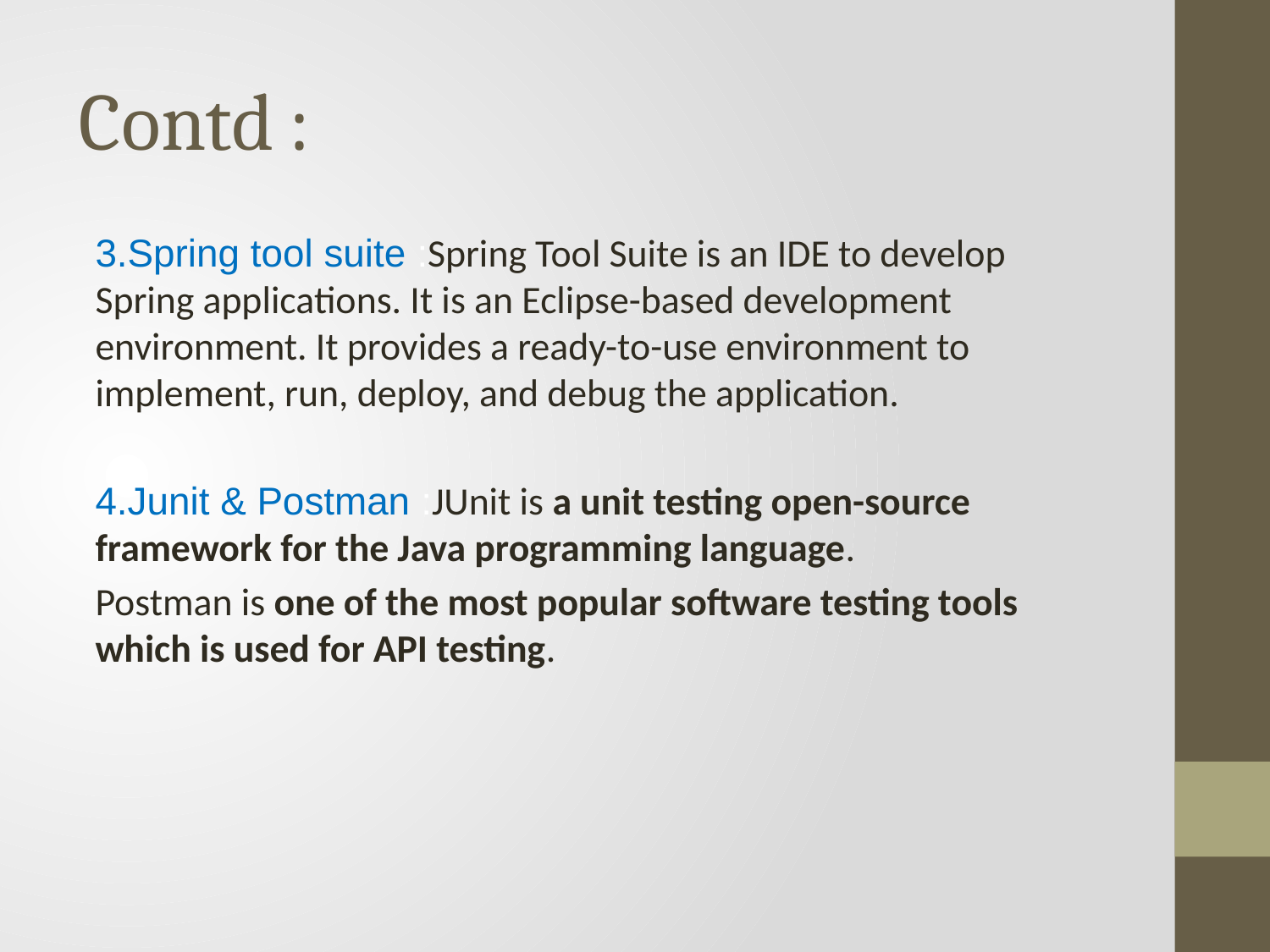

# Contd :
3.Spring tool suite :Spring Tool Suite is an IDE to develop Spring applications. It is an Eclipse-based development environment. It provides a ready-to-use environment to implement, run, deploy, and debug the application.

4.Junit & Postman :JUnit is a unit testing open-source framework for the Java programming language.
Postman is one of the most popular software testing tools which is used for API testing.